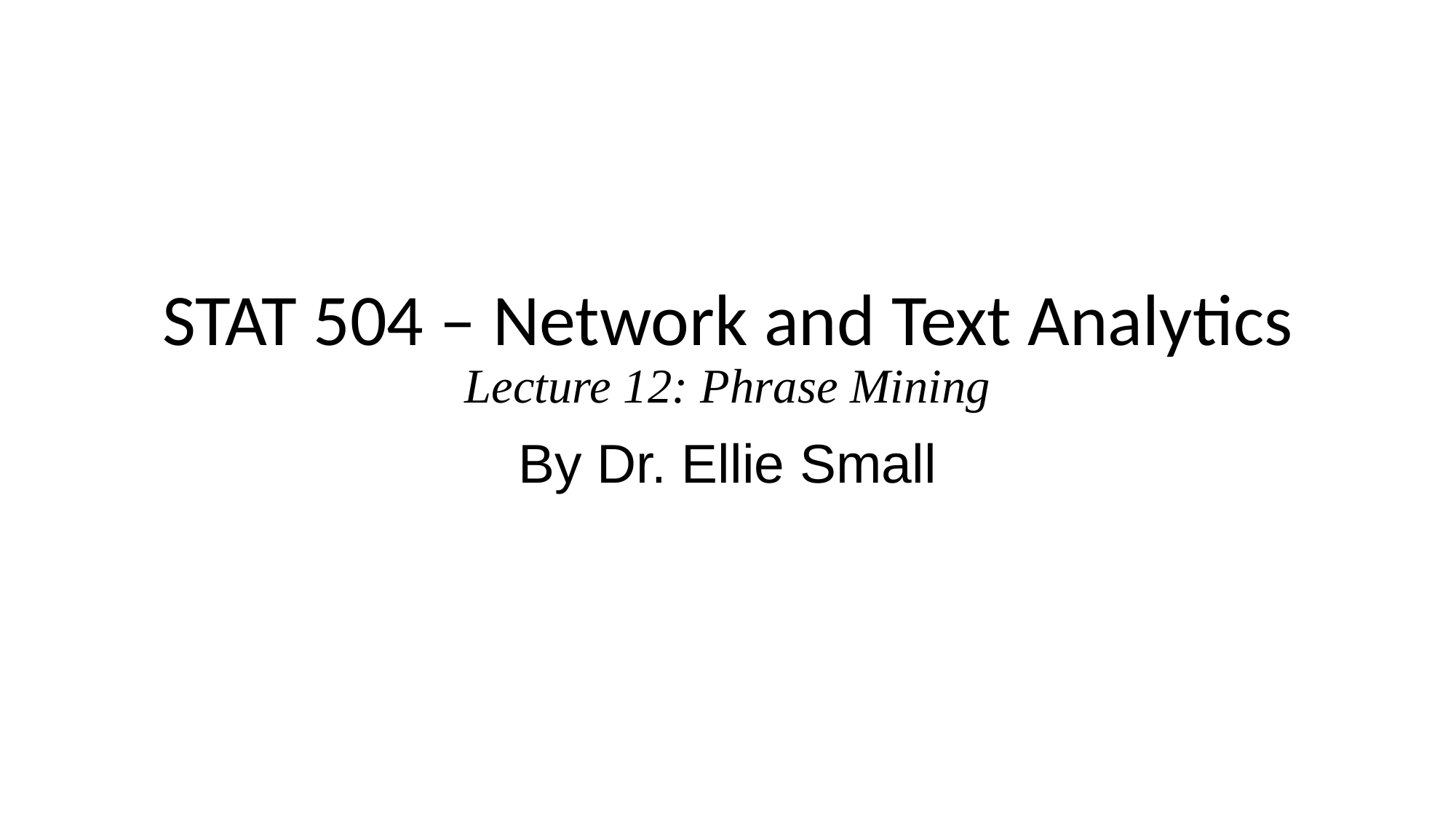

# STAT 504 – Network and Text Analytics Lecture 12: Phrase Mining
By Dr. Ellie Small